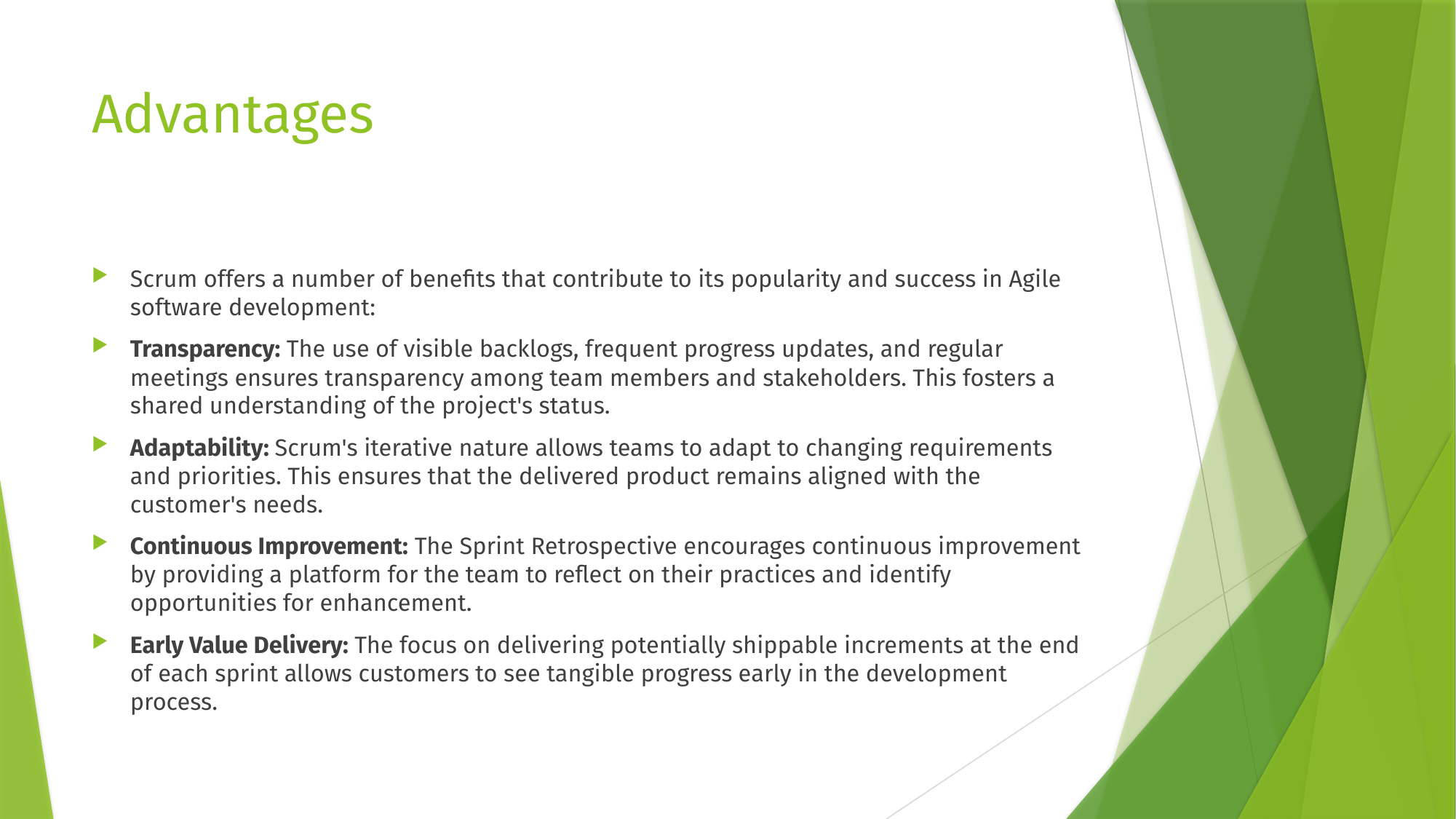

# Advantages
Scrum offers a number of benefits that contribute to its popularity and success in Agile software development:
Transparency: The use of visible backlogs, frequent progress updates, and regular meetings ensures transparency among team members and stakeholders. This fosters a shared understanding of the project's status.
Adaptability: Scrum's iterative nature allows teams to adapt to changing requirements and priorities. This ensures that the delivered product remains aligned with the customer's needs.
Continuous Improvement: The Sprint Retrospective encourages continuous improvement by providing a platform for the team to reflect on their practices and identify opportunities for enhancement.
Early Value Delivery: The focus on delivering potentially shippable increments at the end of each sprint allows customers to see tangible progress early in the development process.